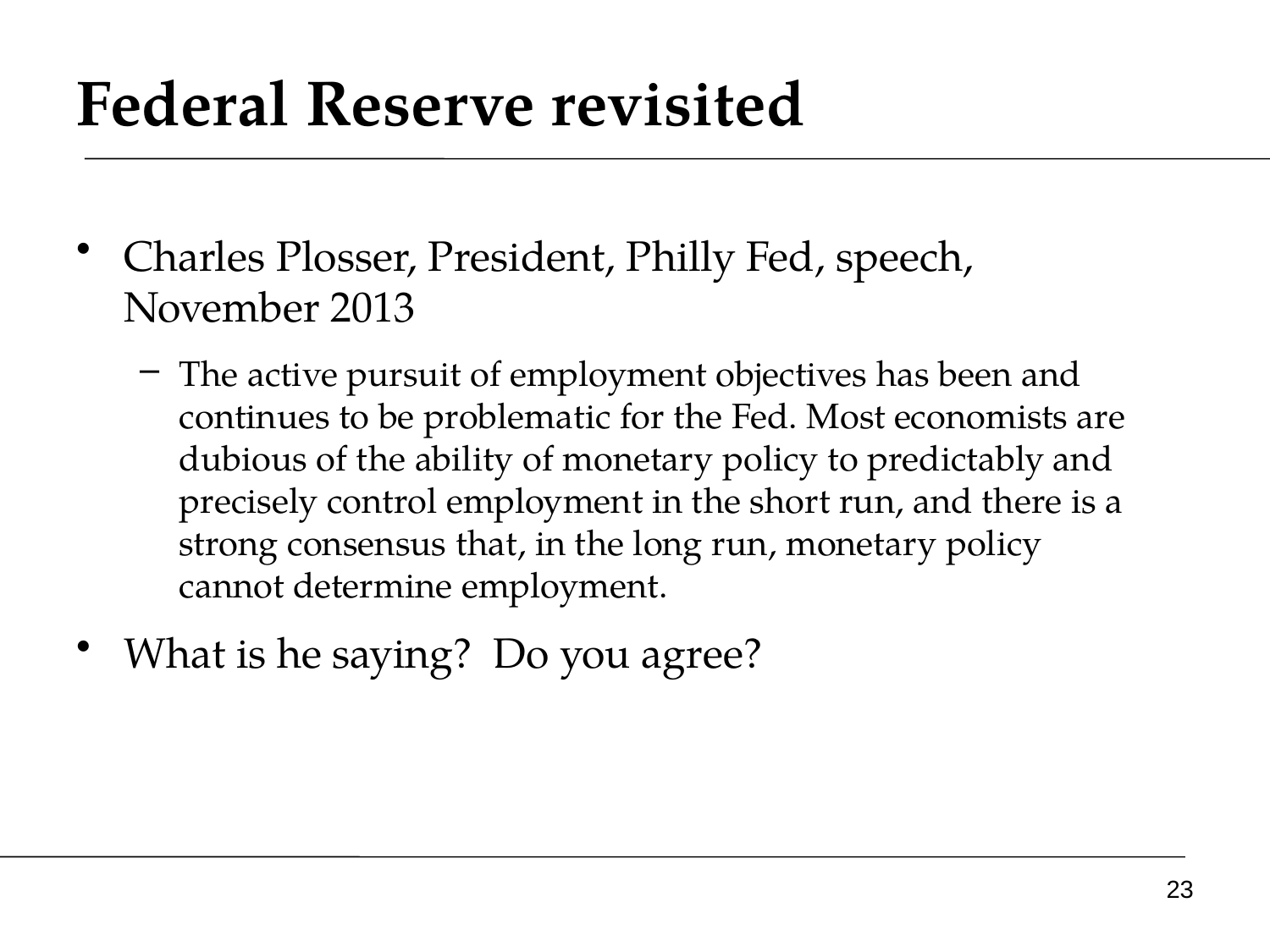

# Federal Reserve revisited
Charles Plosser, President, Philly Fed, speech, November 2013
The active pursuit of employment objectives has been and continues to be problematic for the Fed. Most economists are dubious of the ability of monetary policy to predictably and precisely control employment in the short run, and there is a strong consensus that, in the long run, monetary policy cannot determine employment.
What is he saying?  Do you agree?
23